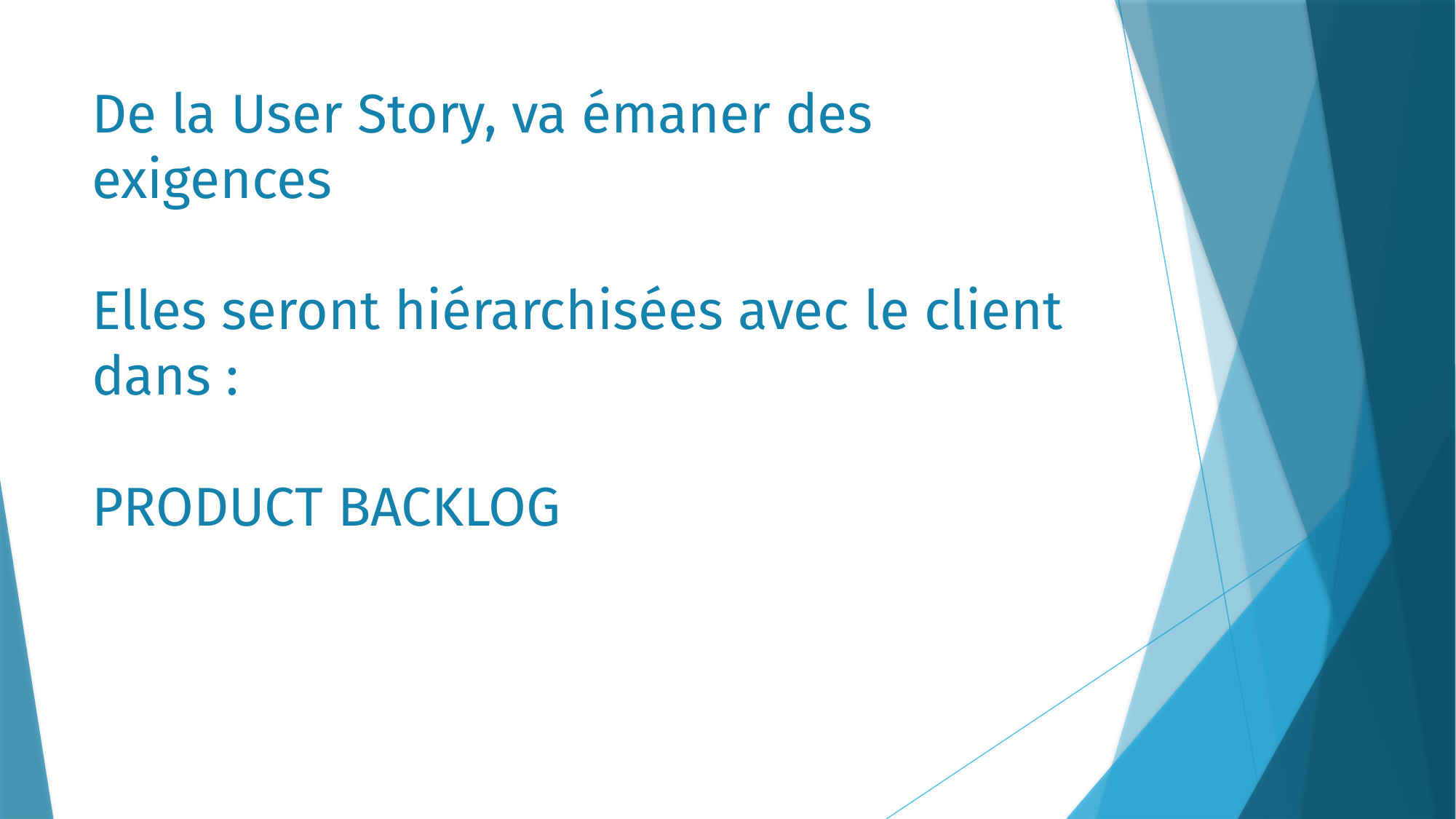

# De la User Story, va émaner des exigences Elles seront hiérarchisées avec le client dans : PRODUCT BACKLOG